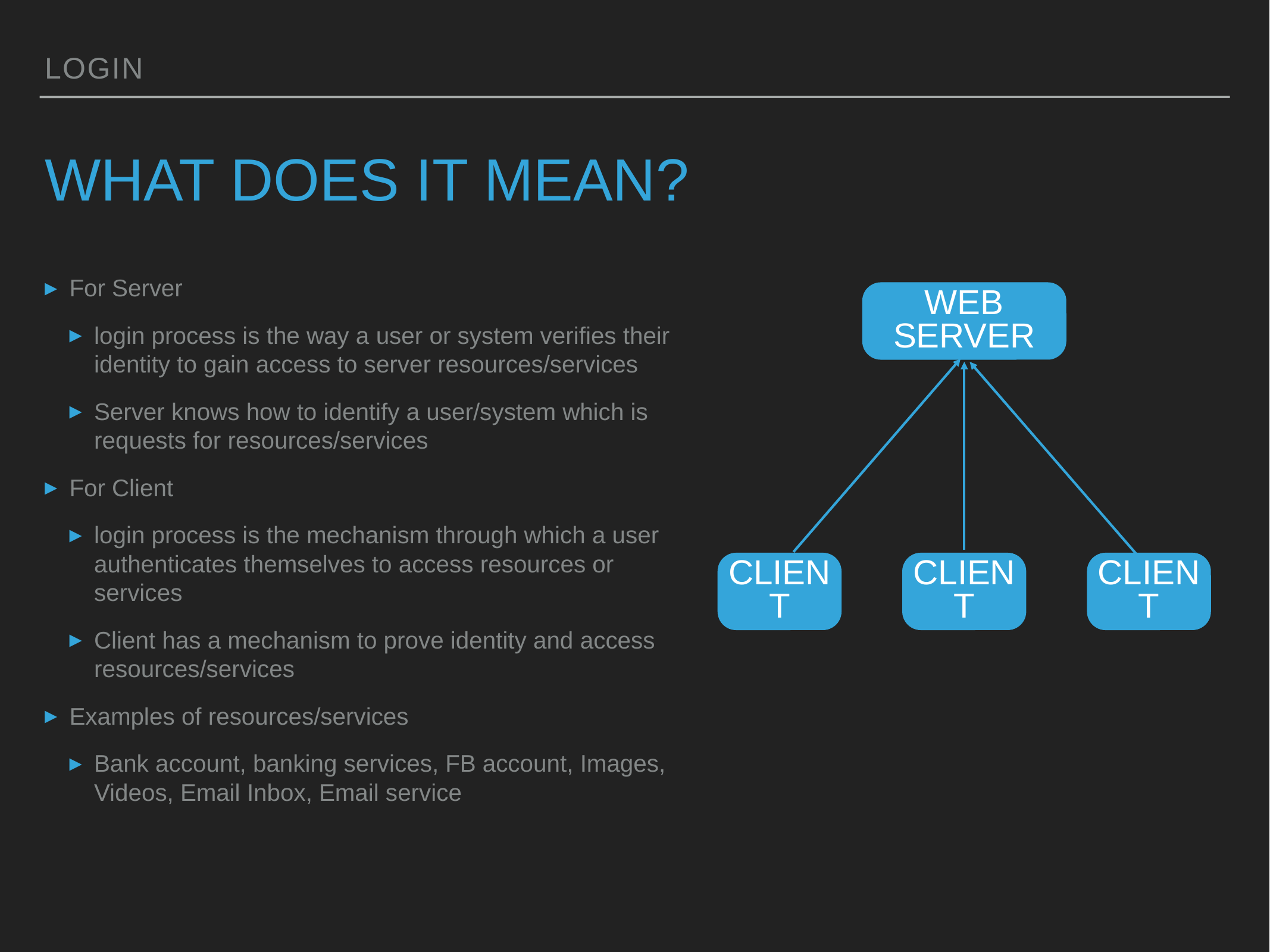

Login
# What does it mean?
For Server
login process is the way a user or system verifies their identity to gain access to server resources/services
Server knows how to identify a user/system which is requests for resources/services
For Client
login process is the mechanism through which a user authenticates themselves to access resources or services
Client has a mechanism to prove identity and access resources/services
Examples of resources/services
Bank account, banking services, FB account, Images, Videos, Email Inbox, Email service
Web server

Client
Client
Client